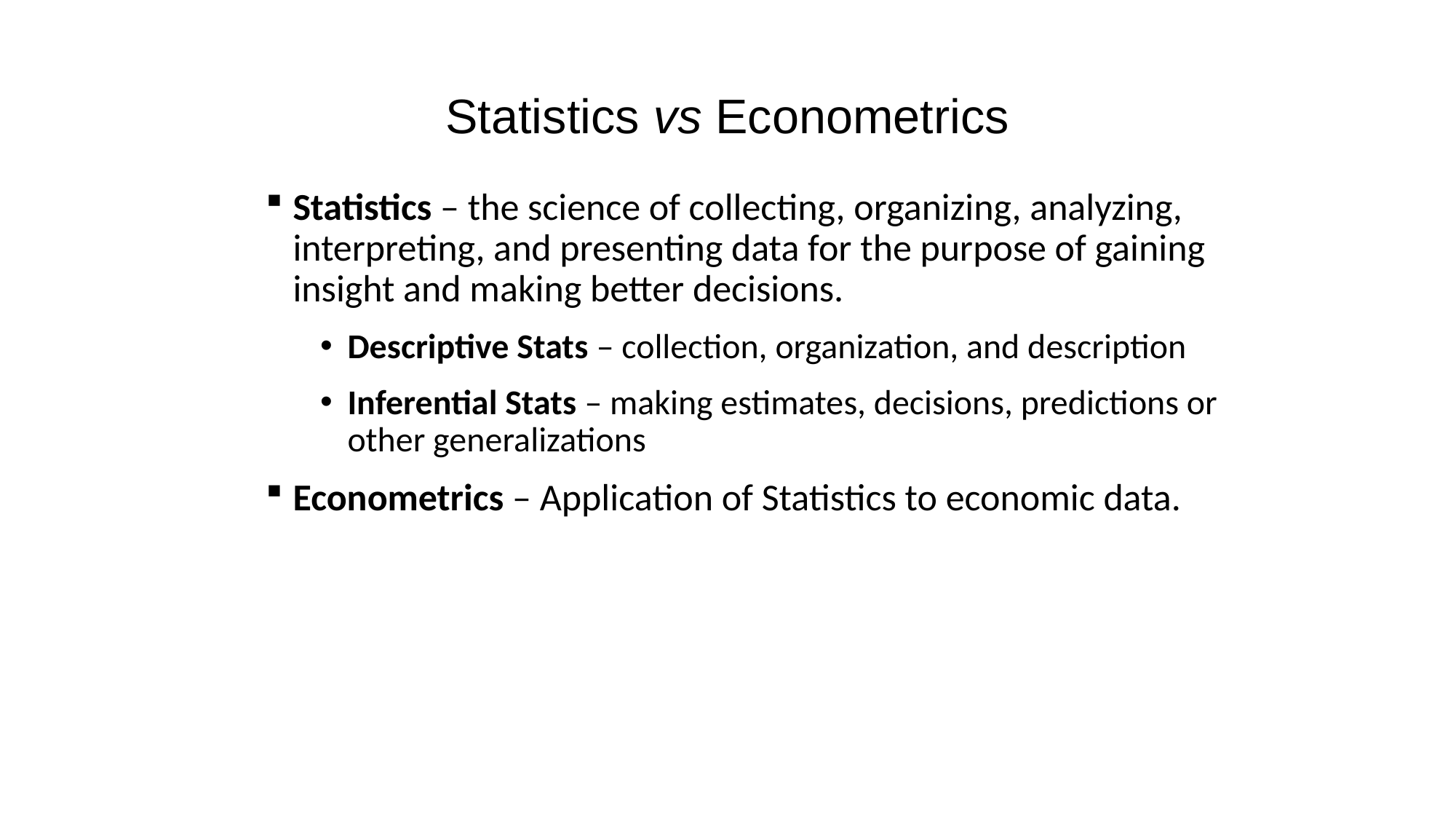

# Statistics vs Econometrics
Statistics – the science of collecting, organizing, analyzing, interpreting, and presenting data for the purpose of gaining insight and making better decisions.
Descriptive Stats – collection, organization, and description
Inferential Stats – making estimates, decisions, predictions or other generalizations
Econometrics – Application of Statistics to economic data.